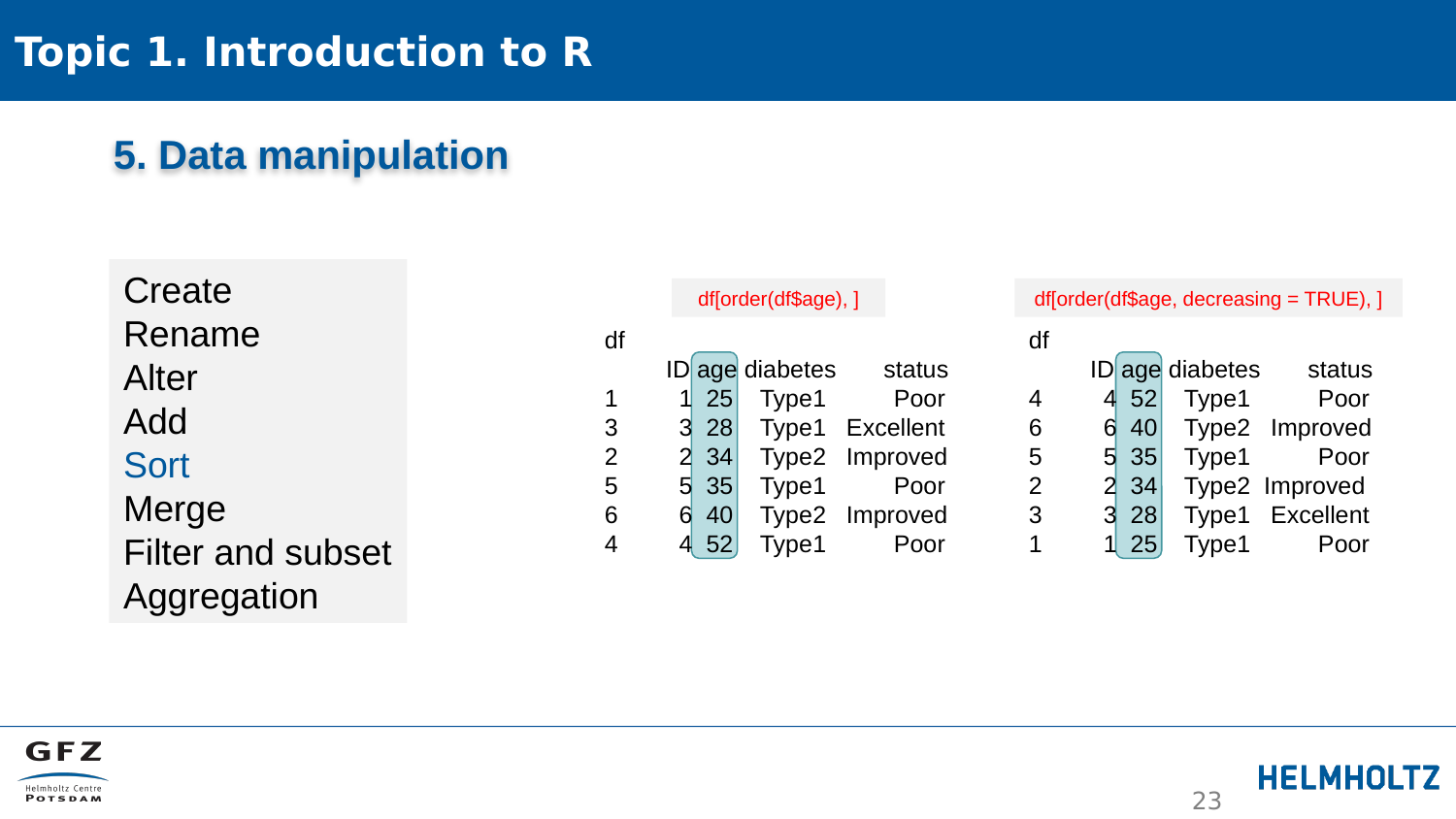

Topic 1. Introduction to R
5. Data manipulation
Create
Rename
Alter
Add
Sort
Merge
Filter and subset
Aggregation
df[order(df$age), ]
df[order(df$age, decreasing = TRUE), ]
df
         ID age diabetes       status
1         1  25    Type1          Poor
3         3  28    Type1   Excellent
2         2  34    Type2   Improved
5         5  35    Type1          Poor
6         6  40    Type2   Improved
4         4  52    Type1          Poor
df
         ID age diabetes       status
4         4  52    Type1          Poor
6         6  40    Type2   Improved
5         5  35    Type1          Poor
2         2  34    Type2  Improved
3         3  28    Type1   Excellent
1         1  25    Type1          Poor

23